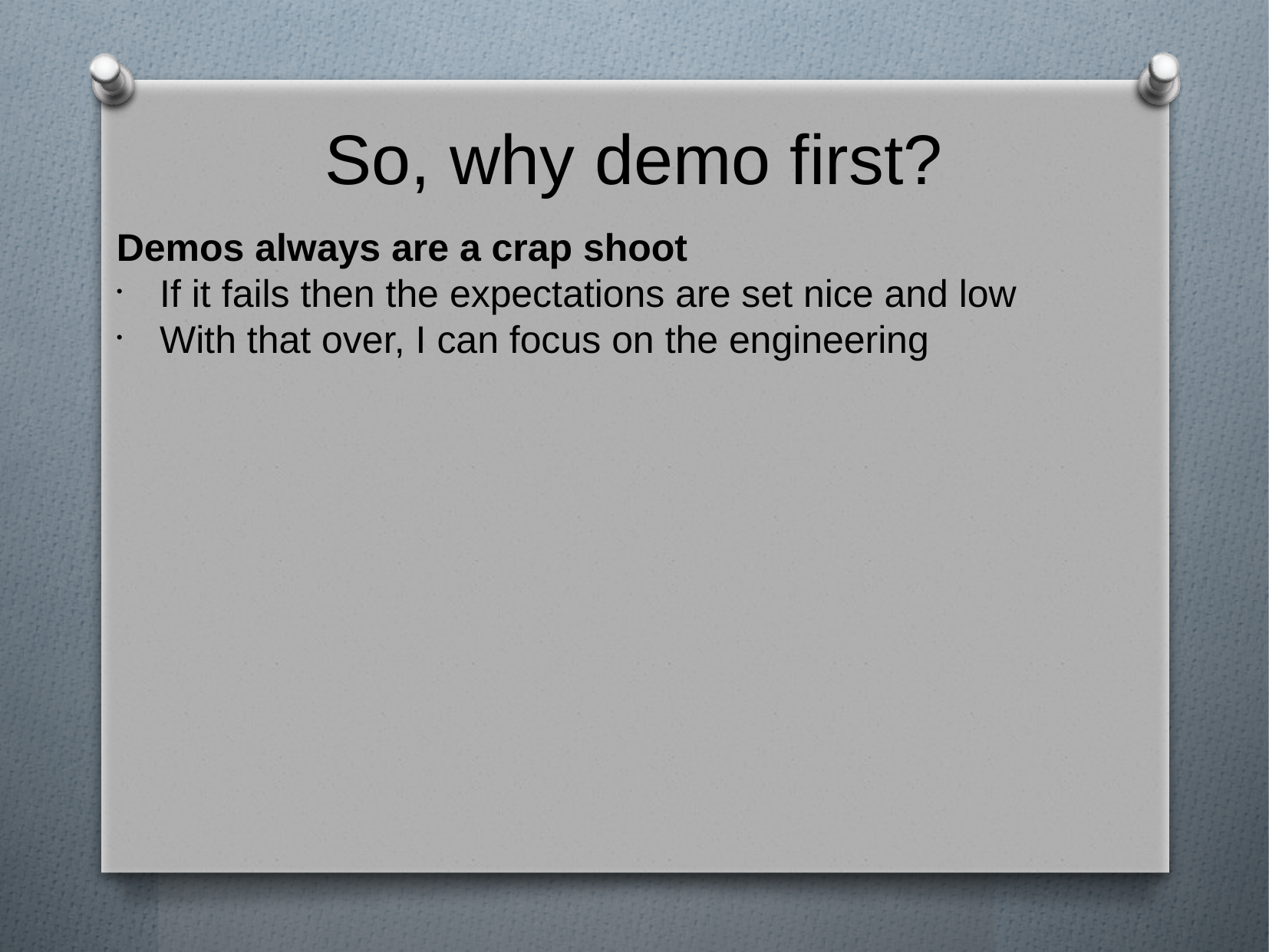

So, why demo first?
Demos always are a crap shoot
If it fails then the expectations are set nice and low
With that over, I can focus on the engineering